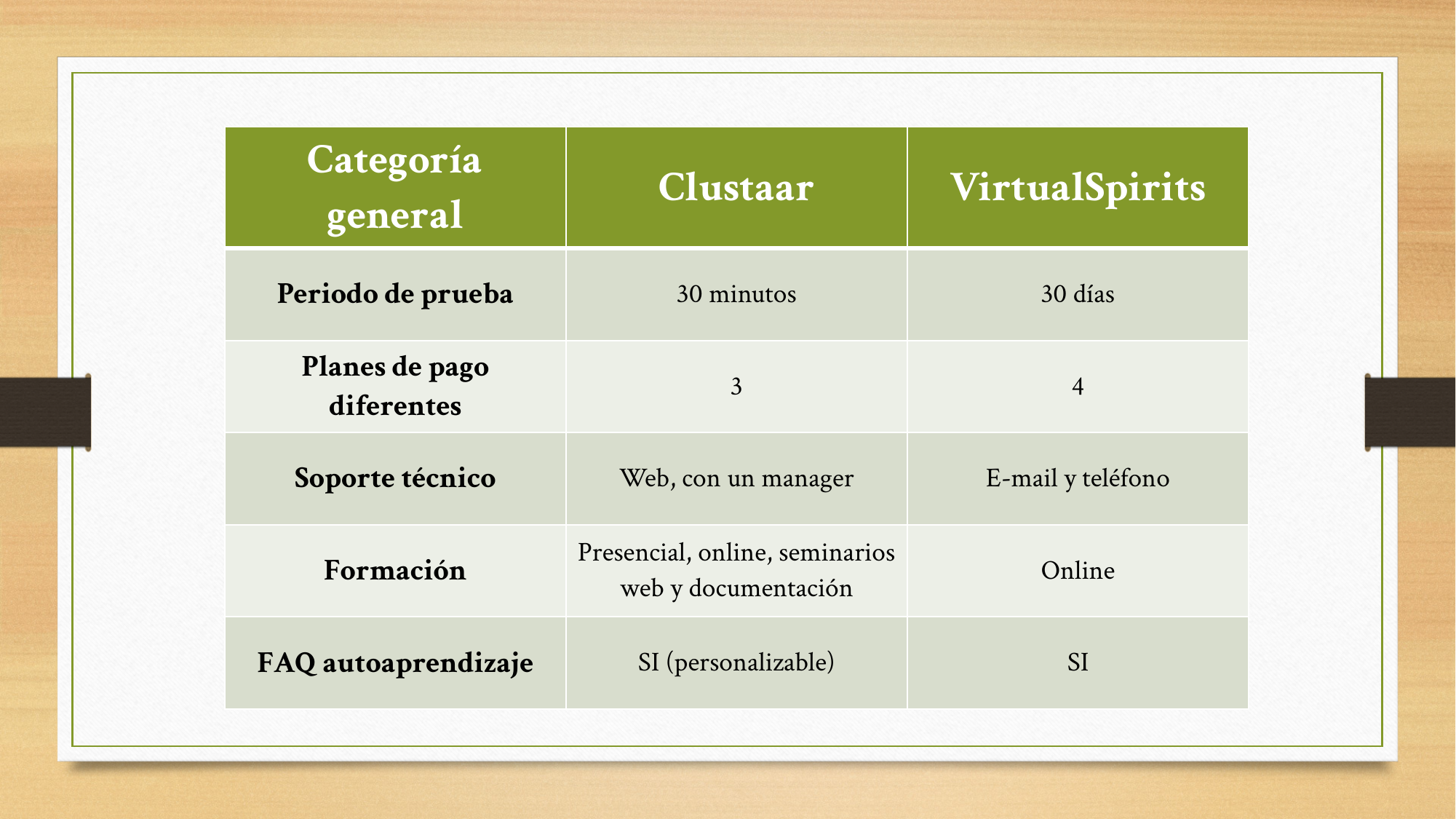

| Categoría general | Clustaar | VirtualSpirits |
| --- | --- | --- |
| Periodo de prueba | 30 minutos | 30 días |
| Planes de pago diferentes | 3 | 4 |
| Soporte técnico | Web, con un manager | E-mail y teléfono |
| Formación | Presencial, online, seminarios web y documentación | Online |
| FAQ autoaprendizaje | SI (personalizable) | SI |